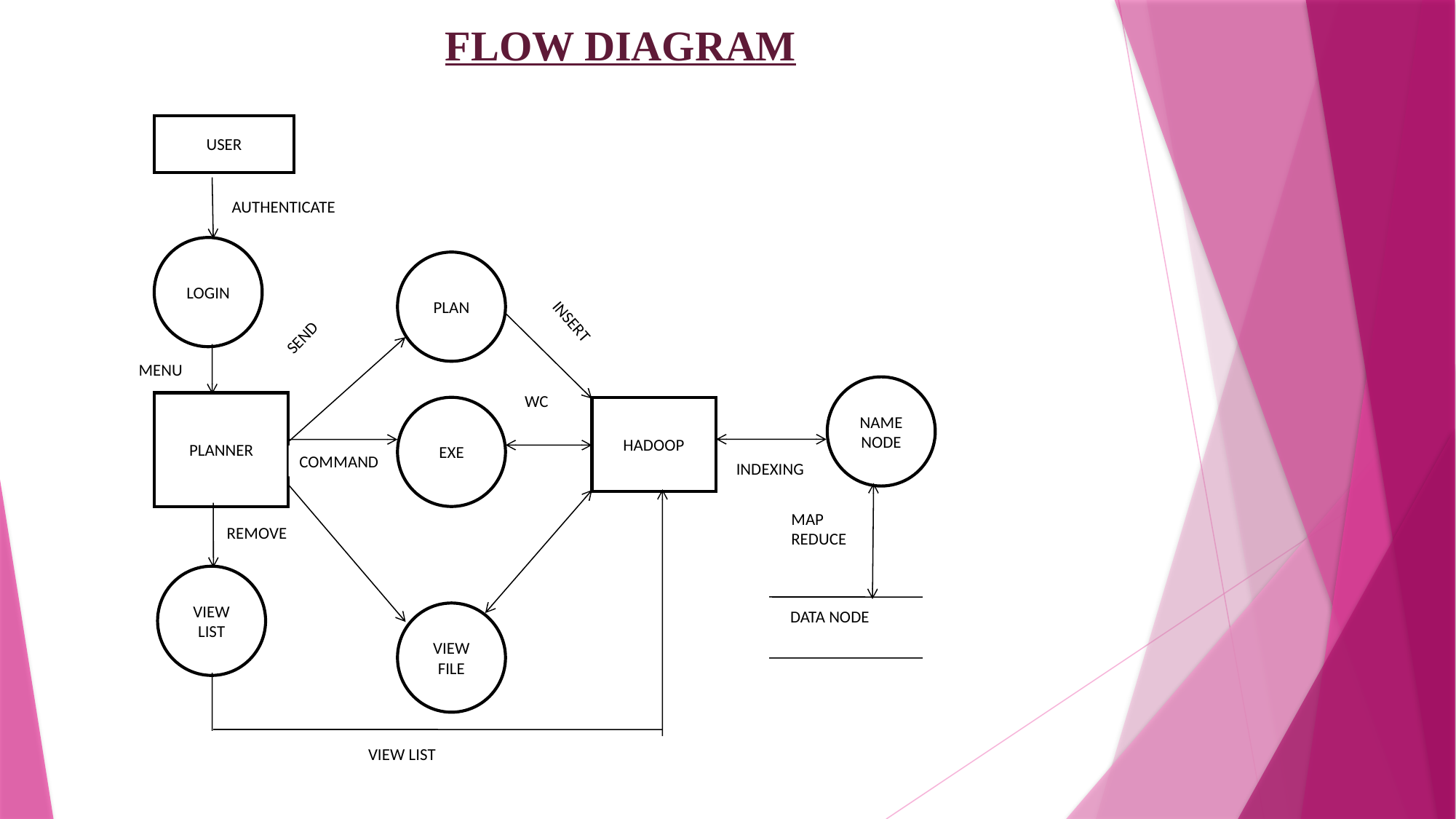

FLOW DIAGRAM
USER

AUTHENTICATE
LOGIN
PLAN
INSERT

SEND

MENU
NAME
NODE
WC
PLANNER
EXE
HADOOP

COMMAND
INDEXING

MAP REDUCE

REMOVE
VIEW LIST

DATA NODE
VIEW FILE

VIEW LIST